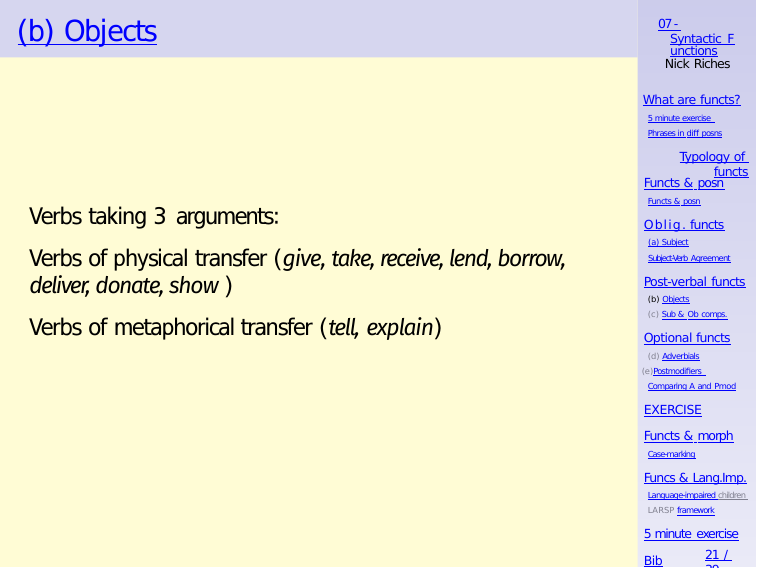

# (b) Objects
07 - Syntactic  Functions
Nick Riches

What are functs?
5 minute exercise  Phrases in diff posns

Typology of functs
Functs & posn
Functs & posn
Verbs taking 3 arguments:
Verbs of physical transfer (give, take, receive, lend, borrow,  deliver, donate, show )
Verbs of metaphorical transfer (tell, explain)
Oblig. functs
(a) Subject
Subject-Verb Agreement
Post-verbal functs
Objects
Sub & Ob comps.
Optional functs
Adverbials
Postmodifiers  Comparing A and Pmod
EXERCISE

Functs & morph
Case-marking

Funcs & Lang.Imp.
Language-impaired children  LARSP framework

5 minute exercise
21 / 39
Bib